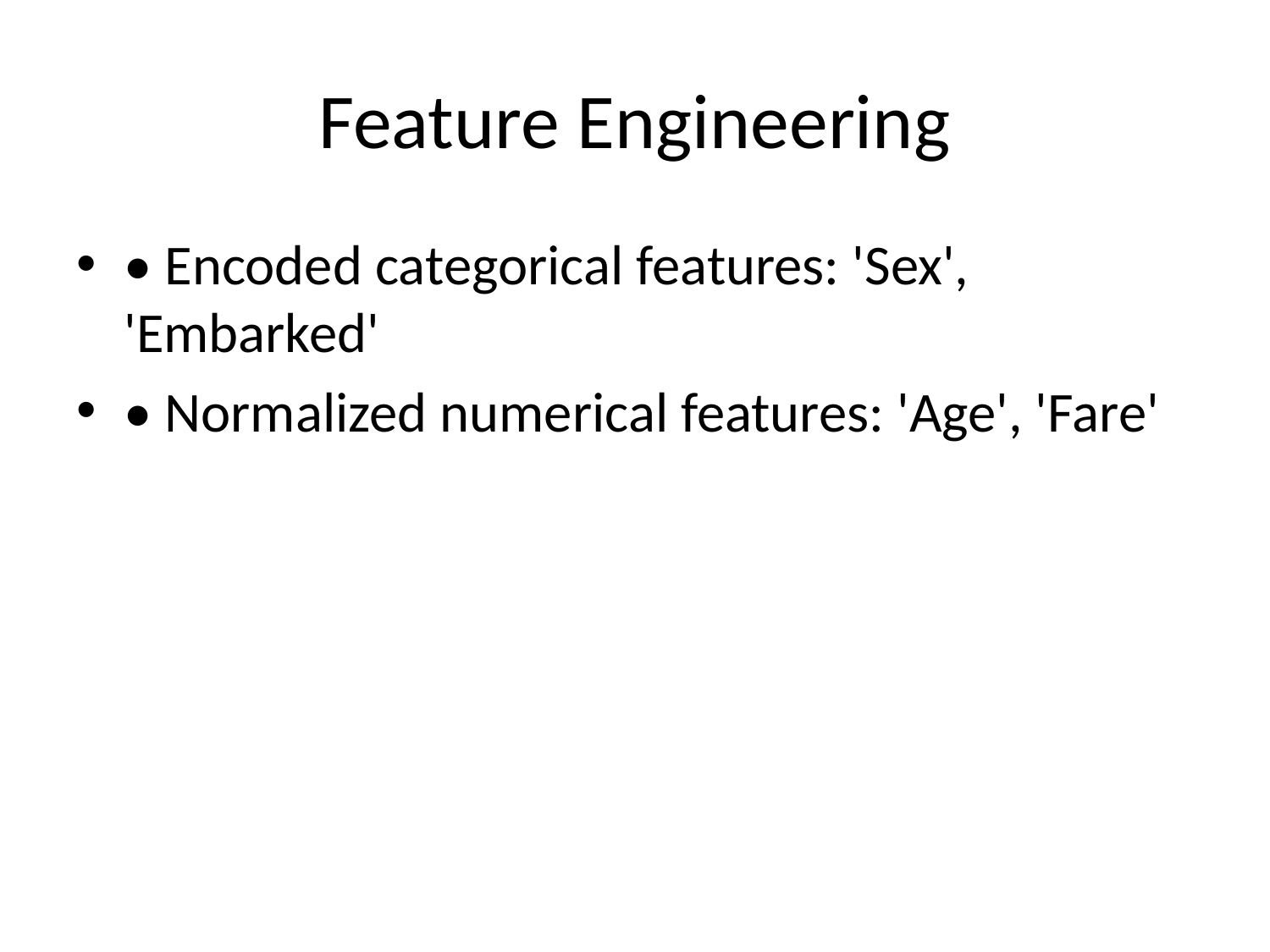

# Feature Engineering
• Encoded categorical features: 'Sex', 'Embarked'
• Normalized numerical features: 'Age', 'Fare'